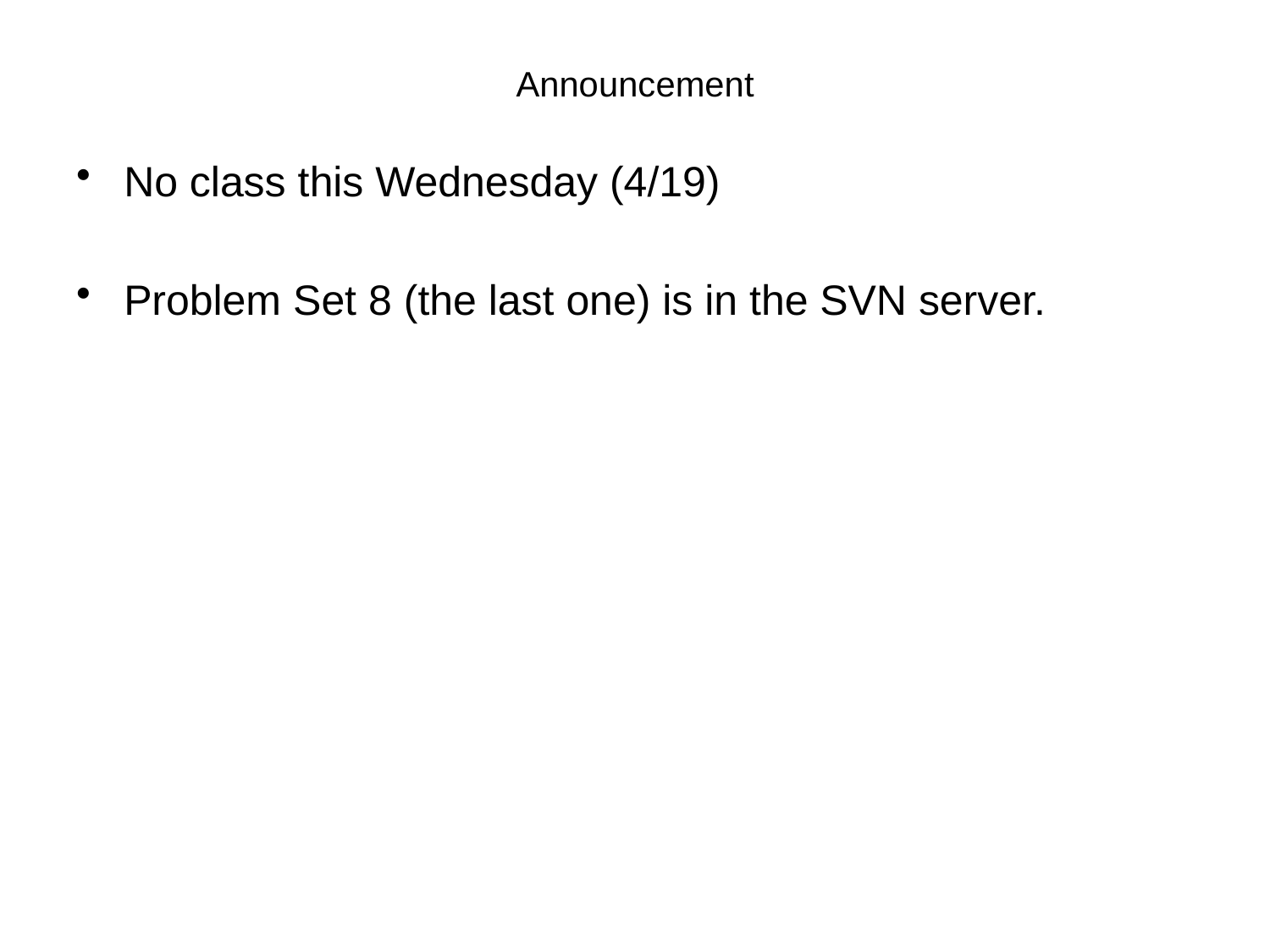

# Announcement
No class this Wednesday (4/19)

Problem Set 8 (the last one) is in the SVN server.